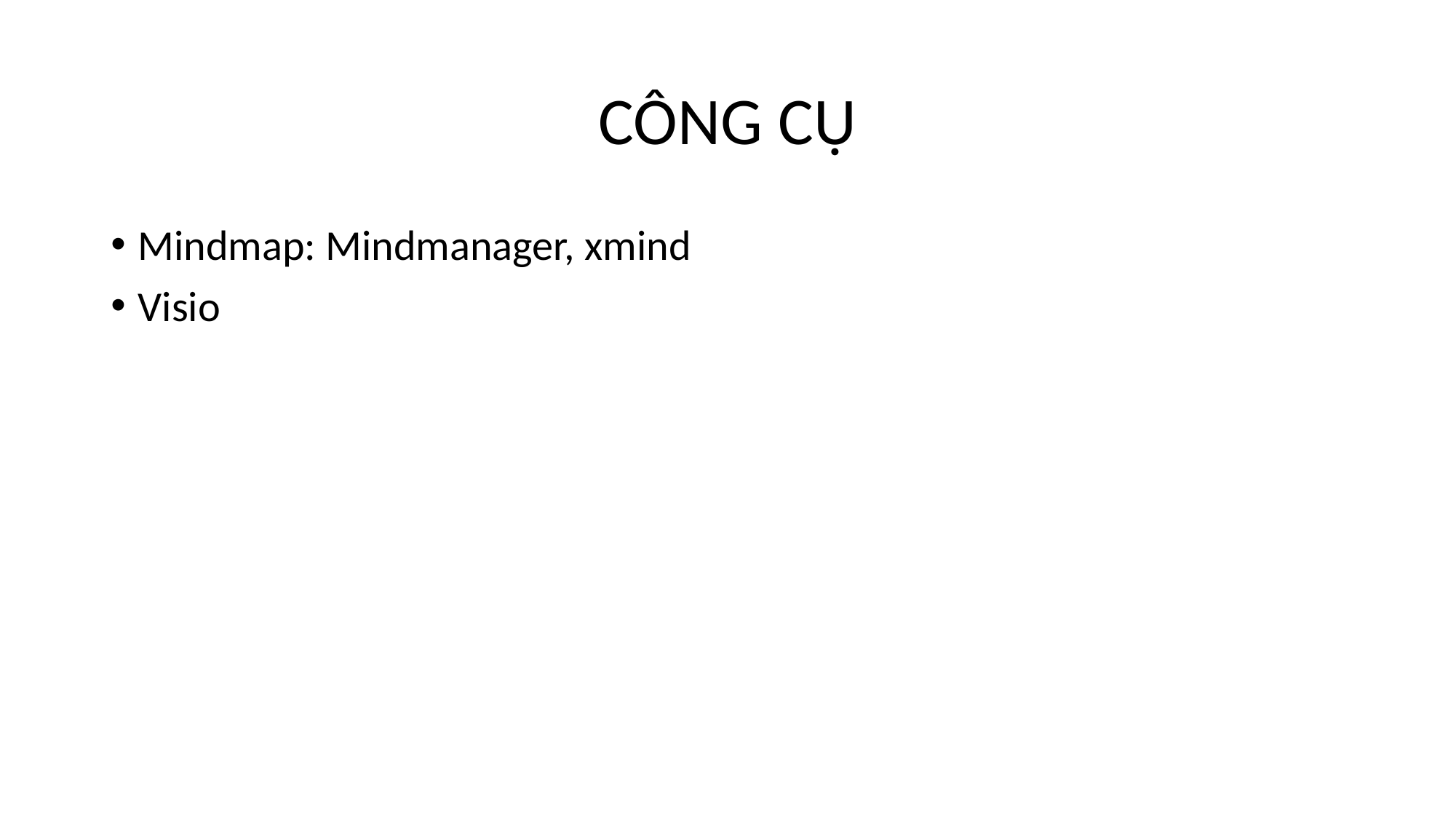

# CÔNG CỤ
Mindmap: Mindmanager, xmind
Visio